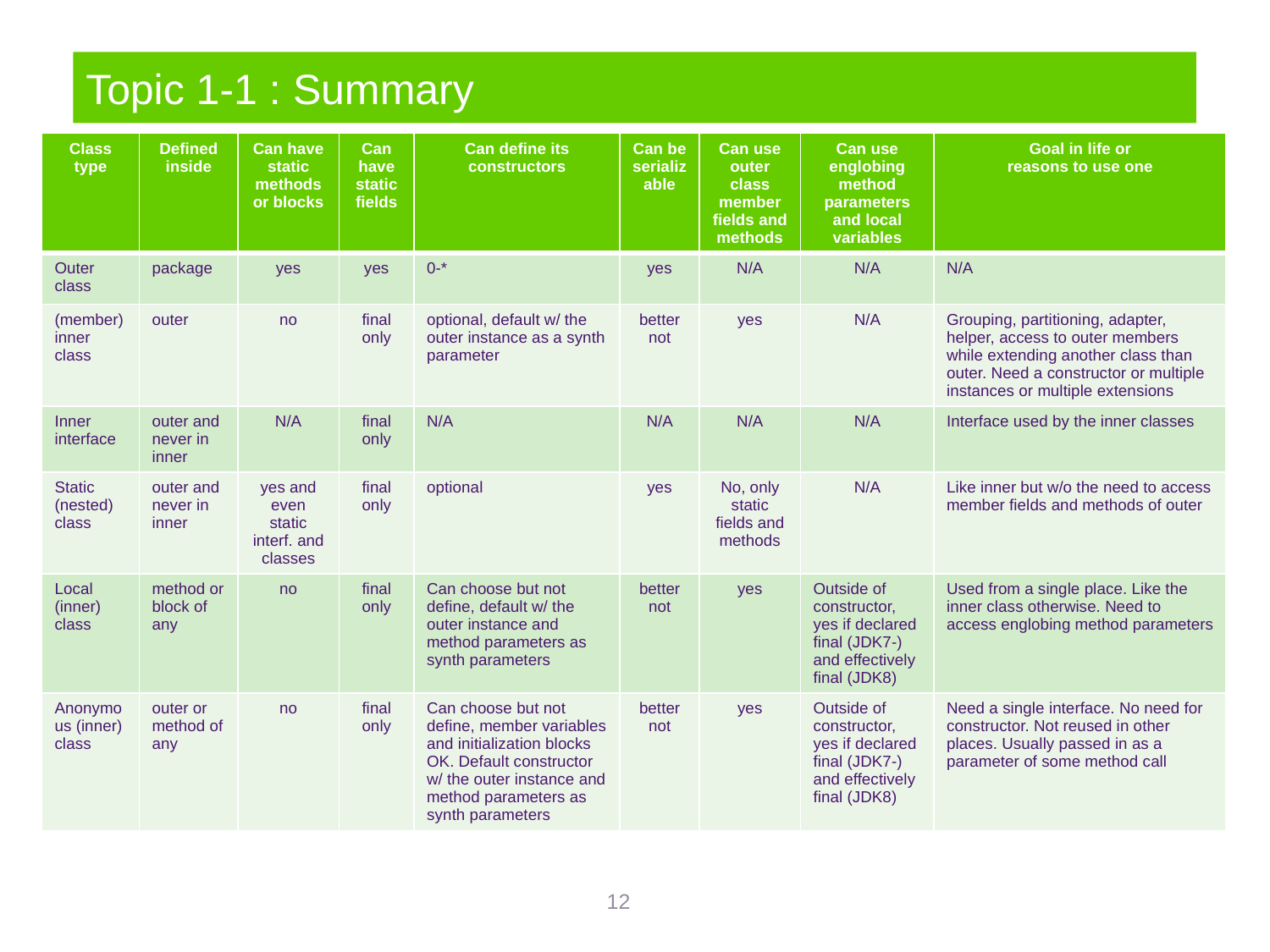

# Topic 1-1 : Summary
| Class type | Defined inside | Can have static methods or blocks | Can have static fields | Can define its constructors | Can be serializable | Can use outer class member fields and methods | Can use englobing method parameters and local variables | Goal in life or reasons to use one |
| --- | --- | --- | --- | --- | --- | --- | --- | --- |
| Outer class | package | yes | yes | 0-\* | yes | N/A | N/A | N/A |
| (member) inner class | outer | no | final only | optional, default w/ the outer instance as a synth parameter | better not | yes | N/A | Grouping, partitioning, adapter, helper, access to outer members while extending another class than outer. Need a constructor or multiple instances or multiple extensions |
| Inner interface | outer and never in inner | N/A | final only | N/A | N/A | N/A | N/A | Interface used by the inner classes |
| Static (nested) class | outer and never in inner | yes and even static interf. and classes | final only | optional | yes | No, only static fields and methods | N/A | Like inner but w/o the need to access member fields and methods of outer |
| Local (inner) class | method or block of any | no | final only | Can choose but not define, default w/ the outer instance and method parameters as synth parameters | better not | yes | Outside of constructor, yes if declared final (JDK7-) and effectively final (JDK8) | Used from a single place. Like the inner class otherwise. Need to access englobing method parameters |
| Anonymous (inner) class | outer or method of any | no | final only | Can choose but not define, member variables and initialization blocks OK. Default constructor w/ the outer instance and method parameters as synth parameters | better not | yes | Outside of constructor, yes if declared final (JDK7-) and effectively final (JDK8) | Need a single interface. No need for constructor. Not reused in other places. Usually passed in as a parameter of some method call |